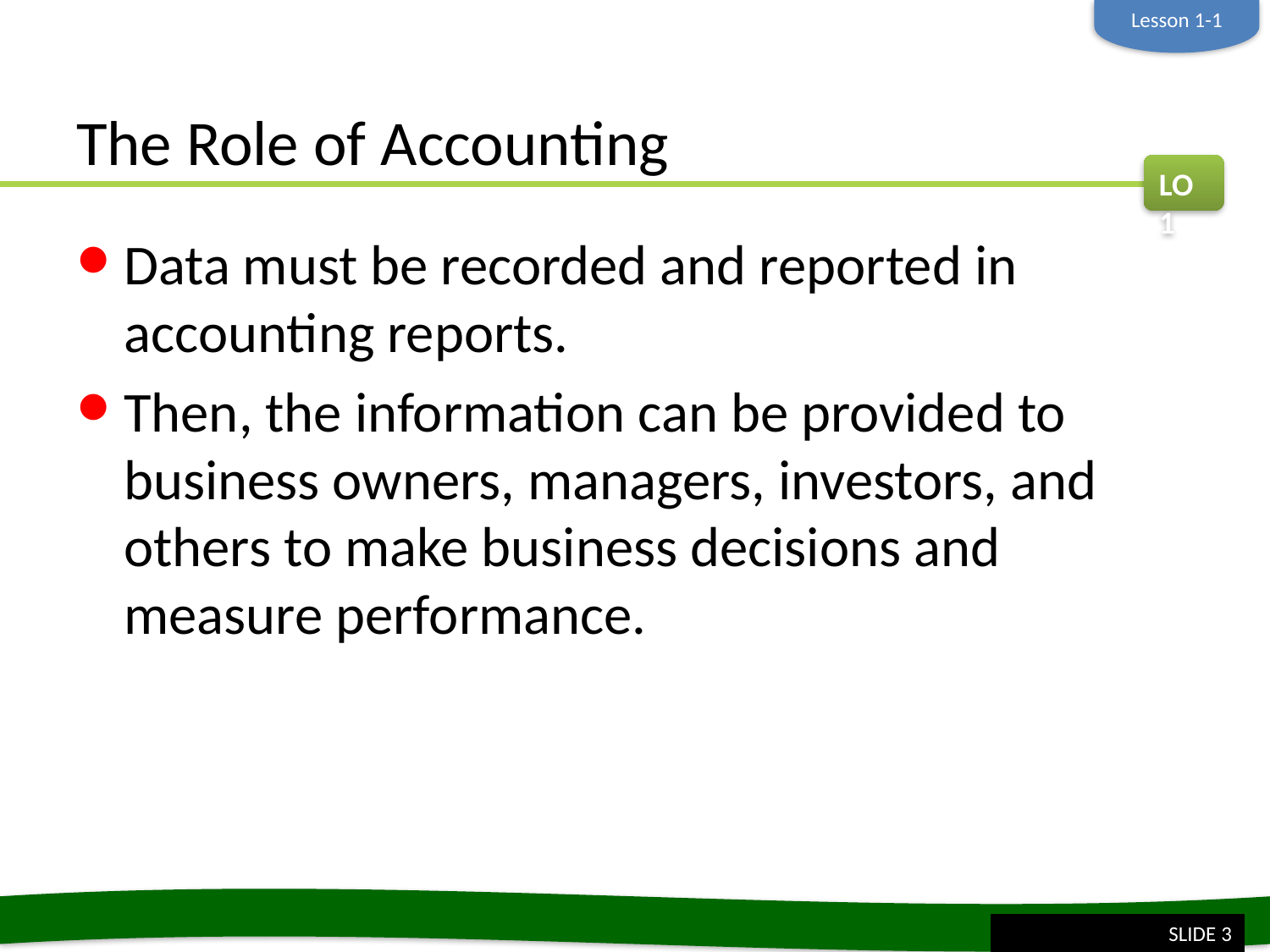

Lesson 1-1

# The Role of Accounting
LO1
Data must be recorded and reported in accounting reports.
Then, the information can be provided to business owners, managers, investors, and others to make business decisions and measure performance.
SLIDE 3